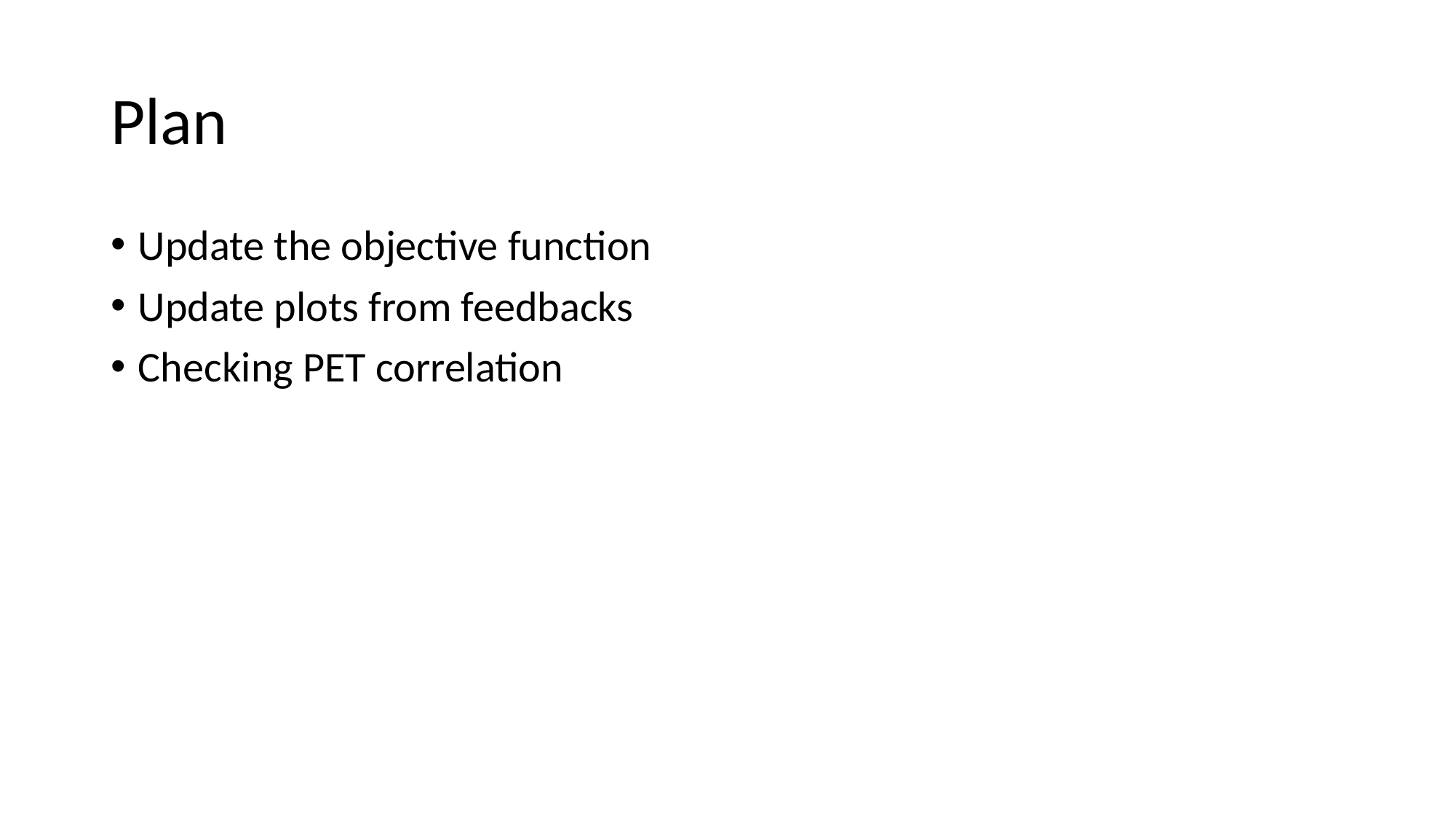

# Plan
Update the objective function
Update plots from feedbacks
Checking PET correlation